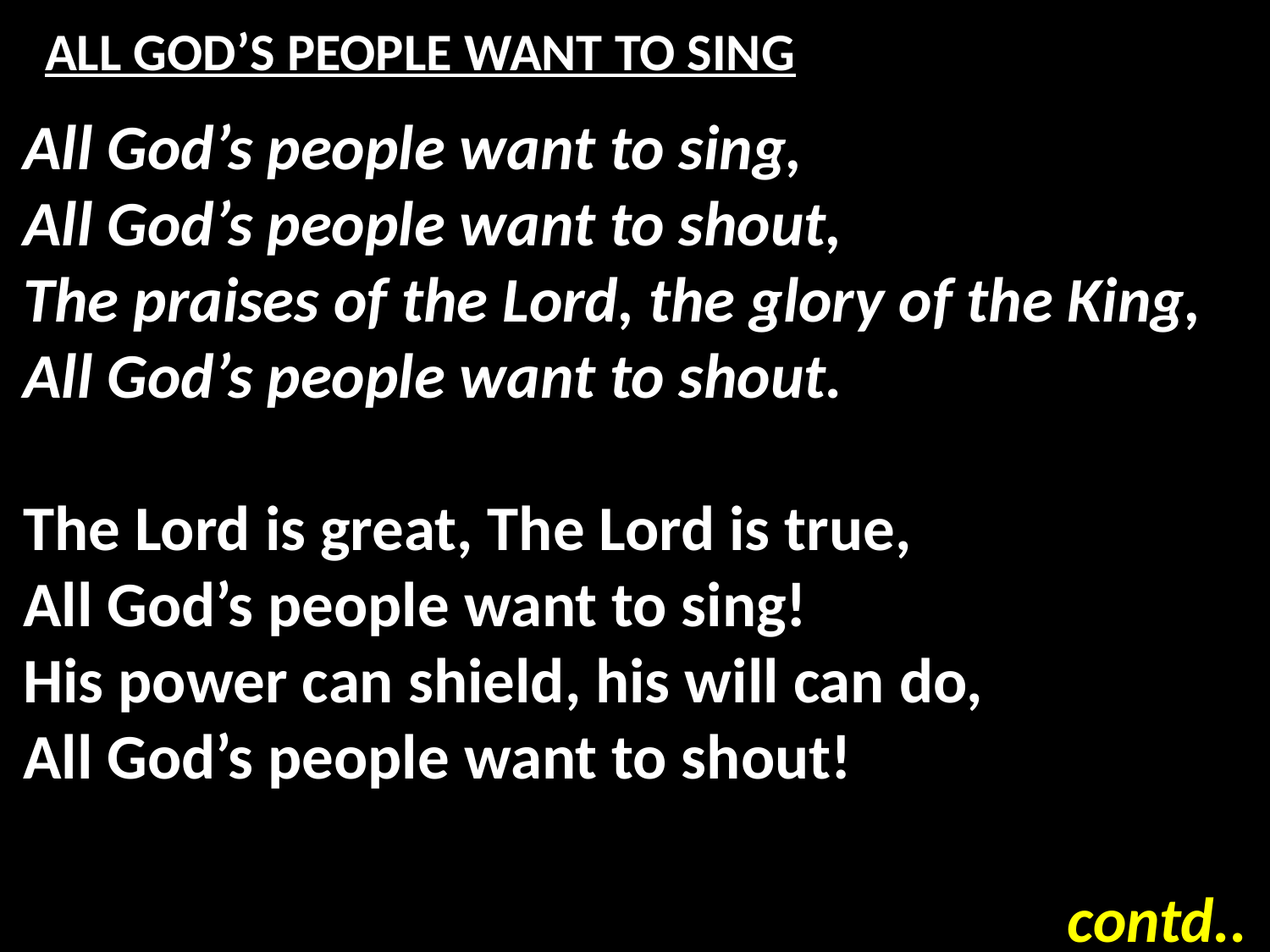

# ALL GOD’S PEOPLE WANT TO SING
All God’s people want to sing,
All God’s people want to shout,
The praises of the Lord, the glory of the King,
All God’s people want to shout.

The Lord is great, The Lord is true,
All God’s people want to sing!
His power can shield, his will can do,
All God’s people want to shout!
contd..